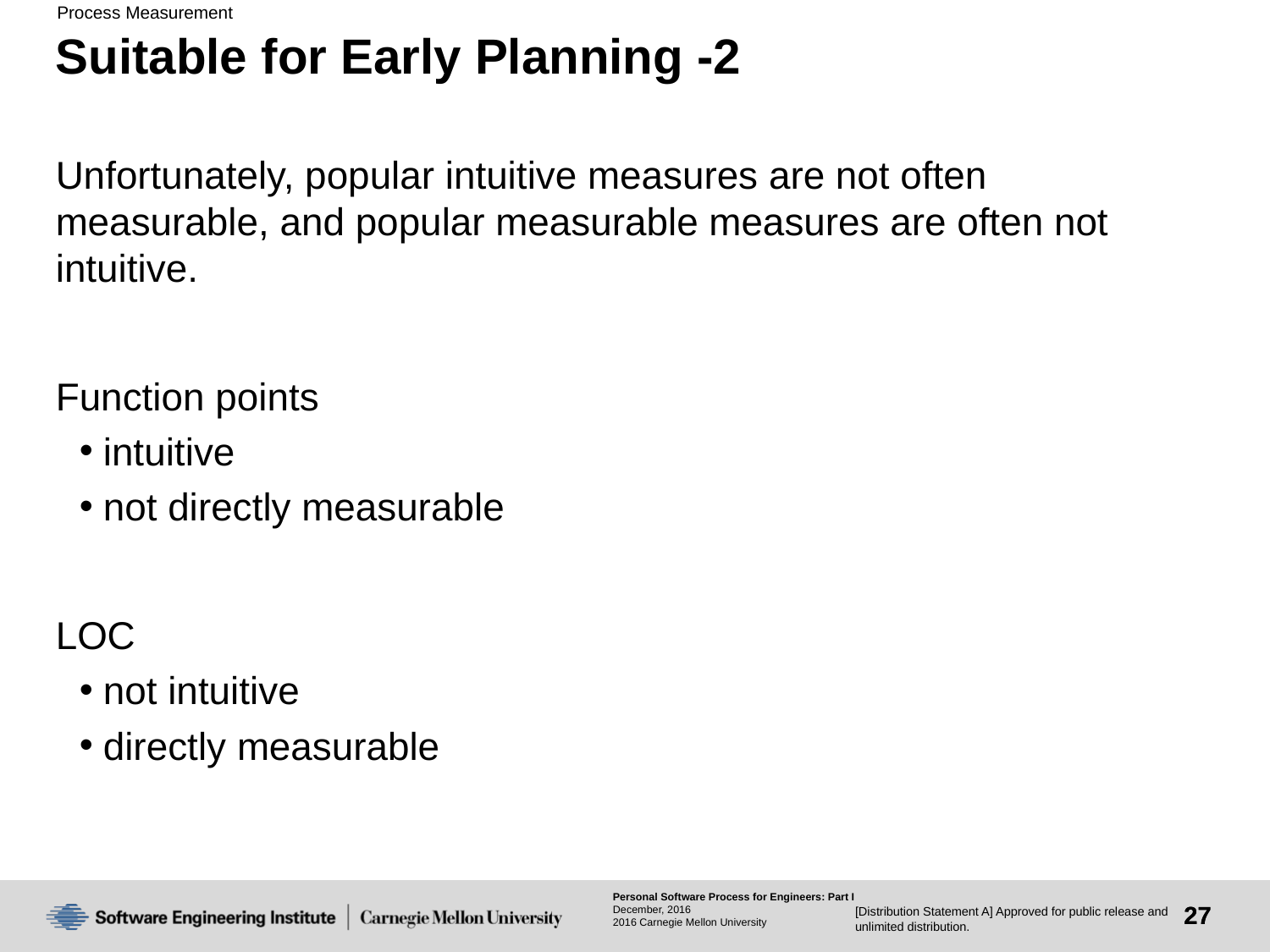

# Suitable for Early Planning -2
Unfortunately, popular intuitive measures are not often measurable, and popular measurable measures are often not intuitive.

Function points
intuitive
not directly measurable

LOC
not intuitive
directly measurable